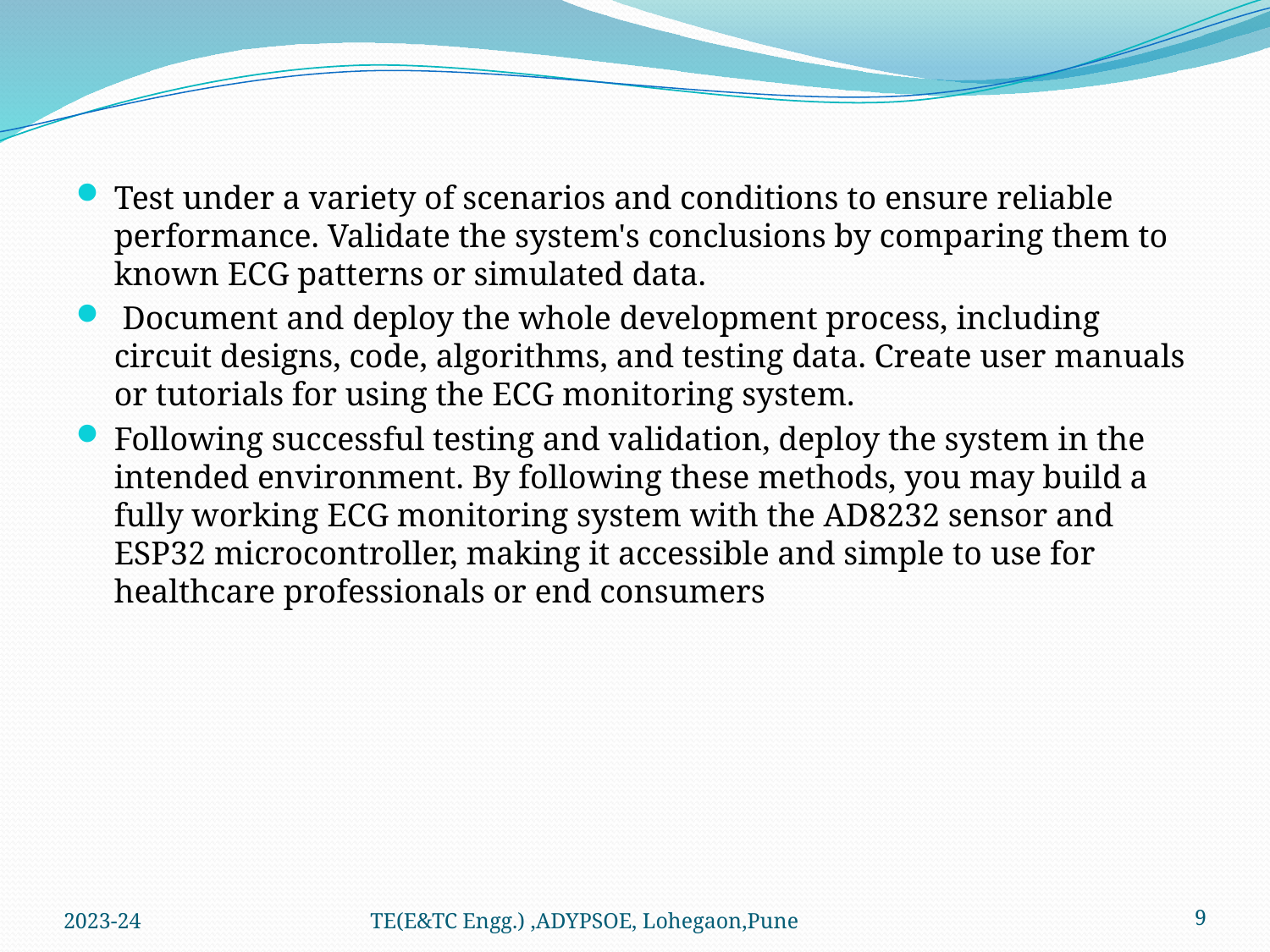

Test under a variety of scenarios and conditions to ensure reliable performance. Validate the system's conclusions by comparing them to known ECG patterns or simulated data.
 Document and deploy the whole development process, including circuit designs, code, algorithms, and testing data. Create user manuals or tutorials for using the ECG monitoring system.
Following successful testing and validation, deploy the system in the intended environment. By following these methods, you may build a fully working ECG monitoring system with the AD8232 sensor and ESP32 microcontroller, making it accessible and simple to use for healthcare professionals or end consumers
2023-24
TE(E&TC Engg.) ,ADYPSOE, Lohegaon,Pune
9